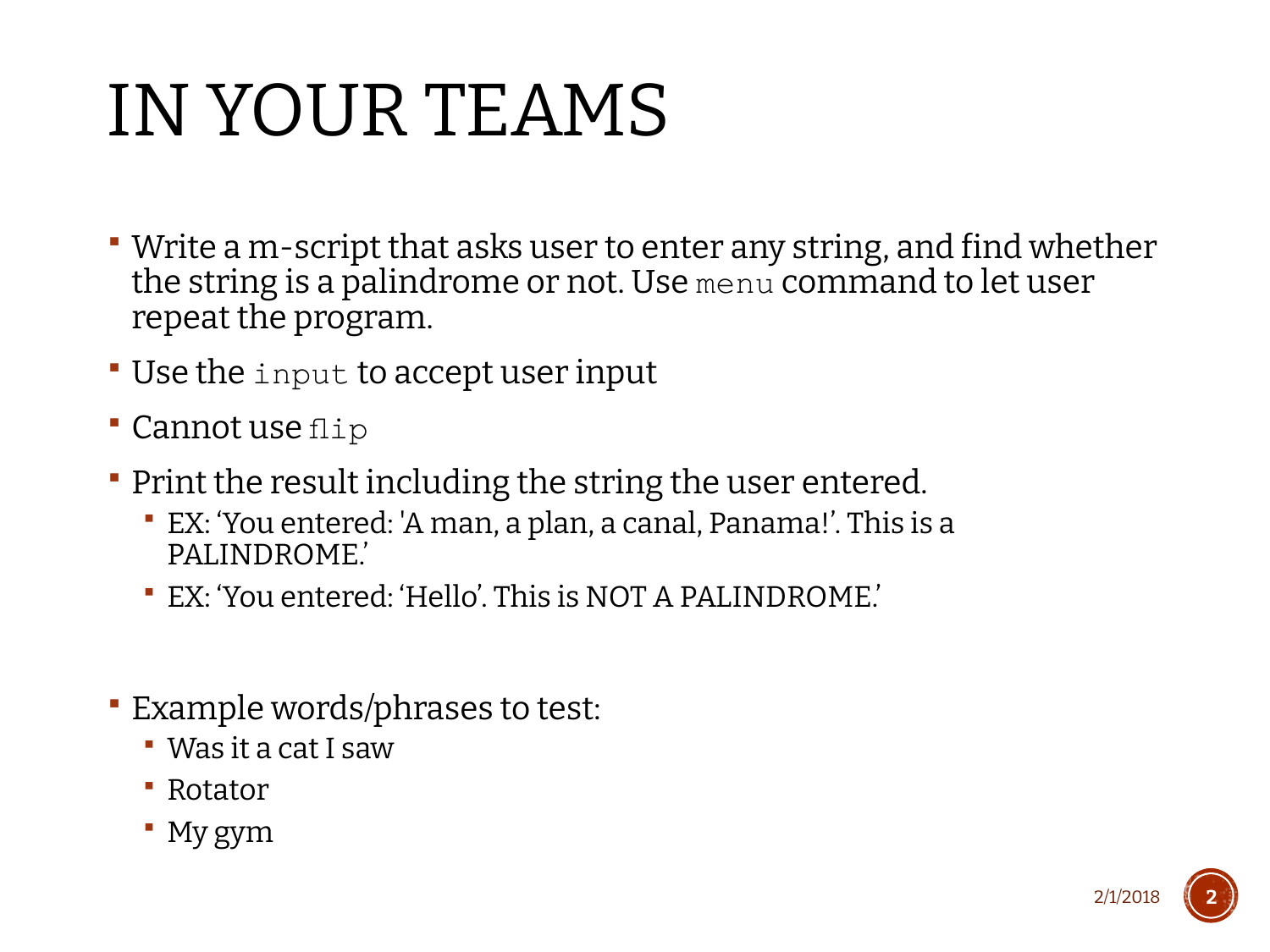

# In your teams
Write a m-script that asks user to enter any string, and find whether the string is a palindrome or not. Use menu command to let user repeat the program.
Use the input to accept user input
Cannot use flip
Print the result including the string the user entered.
EX: ‘You entered: 'A man, a plan, a canal, Panama!’. This is a PALINDROME.’
EX: ‘You entered: ‘Hello’. This is NOT A PALINDROME.’

Example words/phrases to test:
Was it a cat I saw
Rotator
My gym
2/1/2018
2